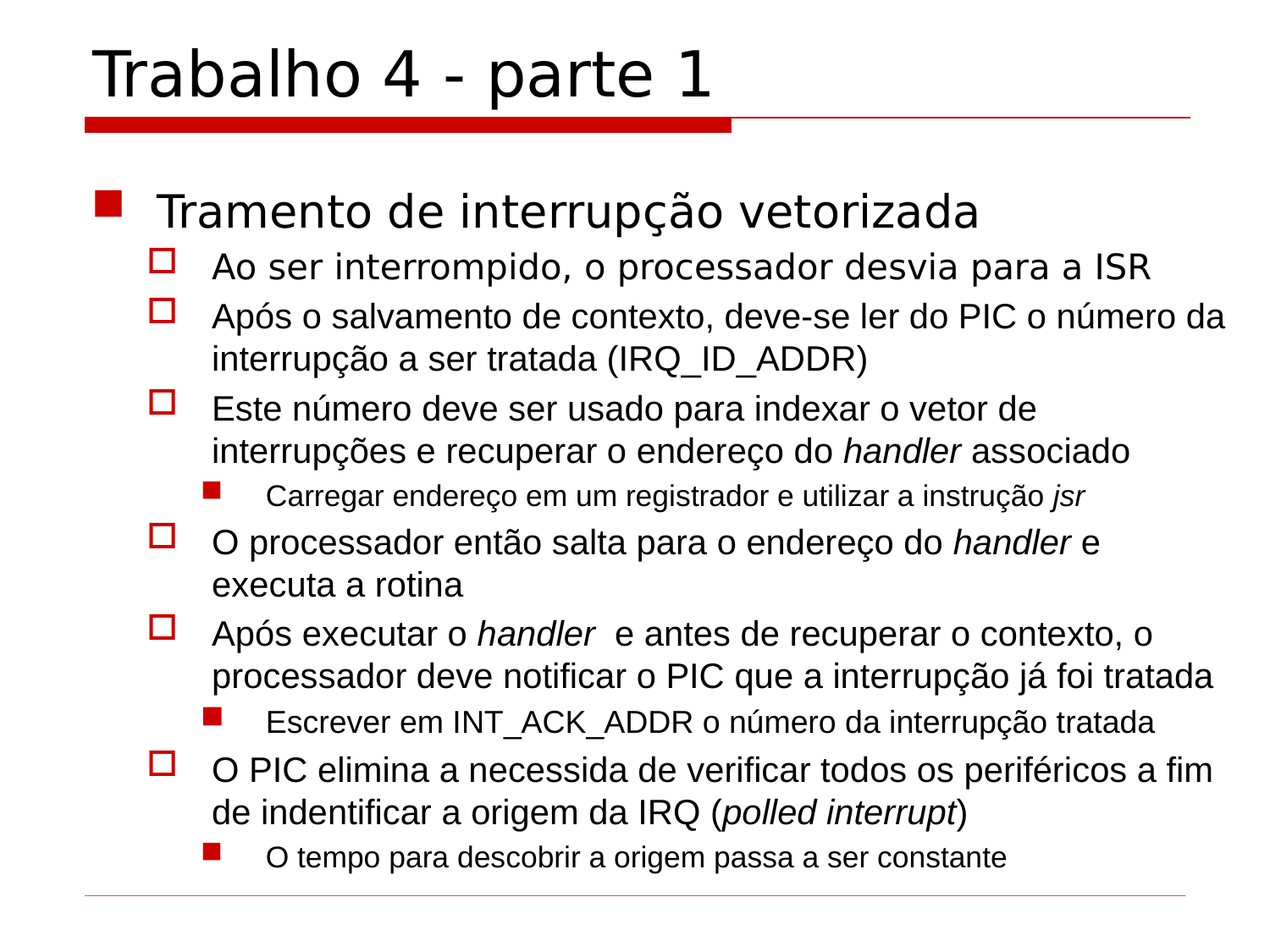

# Trabalho 4 - parte 1
Tramento de interrupção vetorizada
Ao ser interrompido, o processador desvia para a ISR
Após o salvamento de contexto, deve-se ler do PIC o número da interrupção a ser tratada (IRQ_ID_ADDR)
Este número deve ser usado para indexar o vetor de interrupções e recuperar o endereço do handler associado
Carregar endereço em um registrador e utilizar a instrução jsr
O processador então salta para o endereço do handler e executa a rotina
Após executar o handler  e antes de recuperar o contexto, o processador deve notificar o PIC que a interrupção já foi tratada
Escrever em INT_ACK_ADDR o número da interrupção tratada
O PIC elimina a necessida de verificar todos os periféricos a fim de indentificar a origem da IRQ (polled interrupt)
O tempo para descobrir a origem passa a ser constante